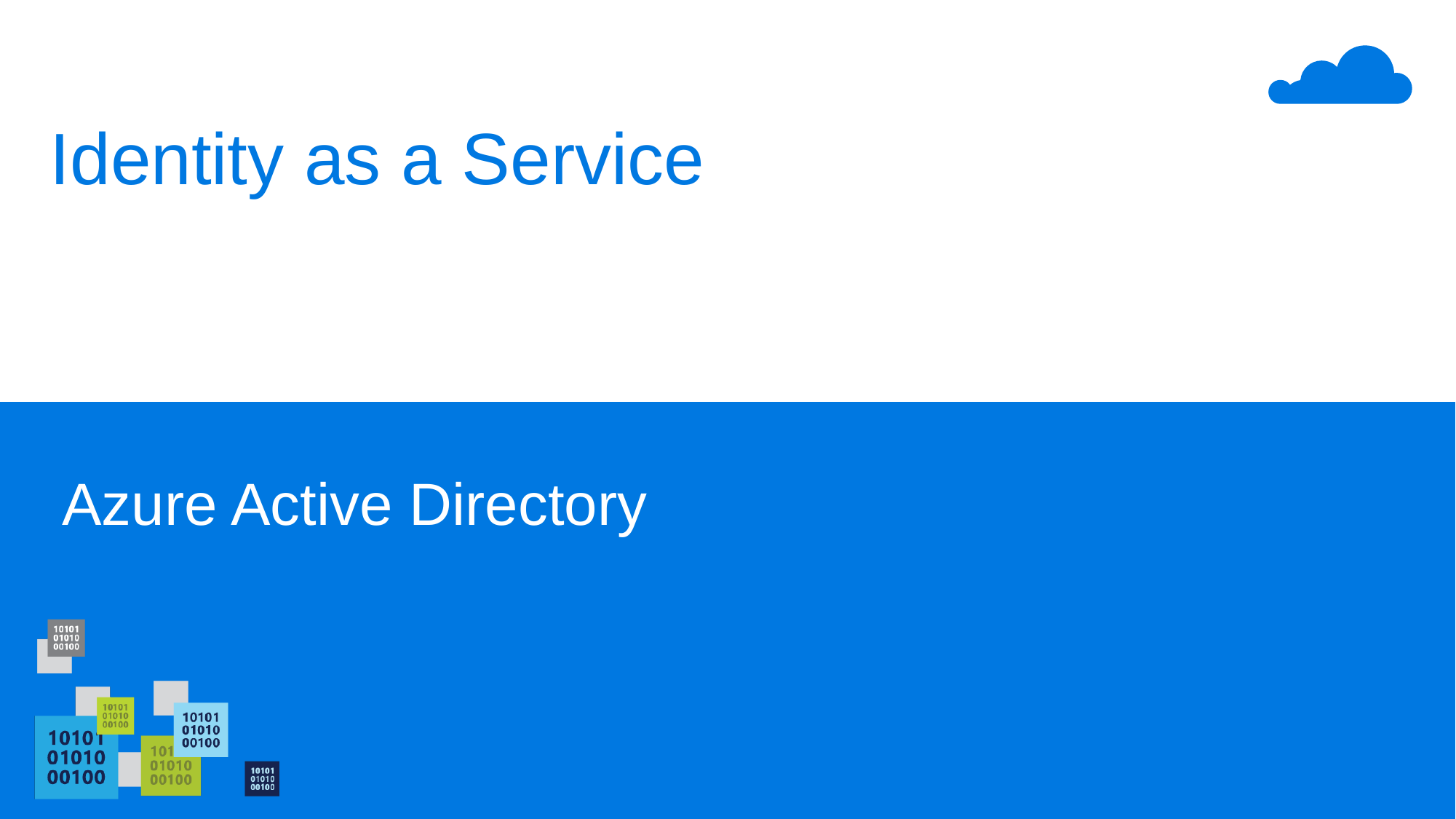

Identity as a Service
Azure Active Directory